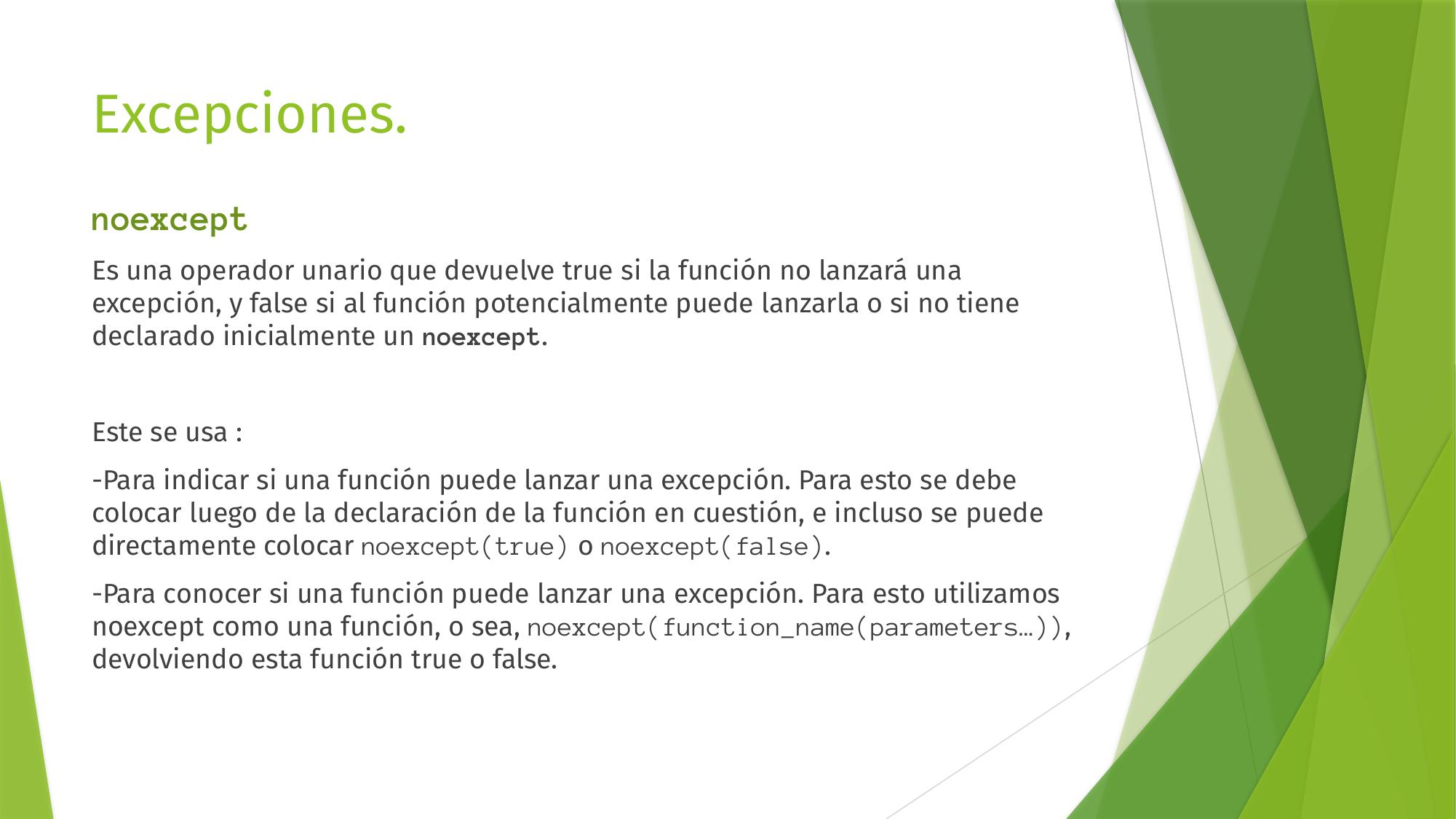

# Excepciones.
noexcept
Es una operador unario que devuelve true si la función no lanzará una excepción, y false si al función potencialmente puede lanzarla o si no tiene declarado inicialmente un noexcept.

Este se usa :
-Para indicar si una función puede lanzar una excepción. Para esto se debe colocar luego de la declaración de la función en cuestión, e incluso se puede directamente colocar noexcept(true) o noexcept(false).
-Para conocer si una función puede lanzar una excepción. Para esto utilizamos noexcept como una función, o sea, noexcept(function_name(parameters…)), devolviendo esta función true o false.